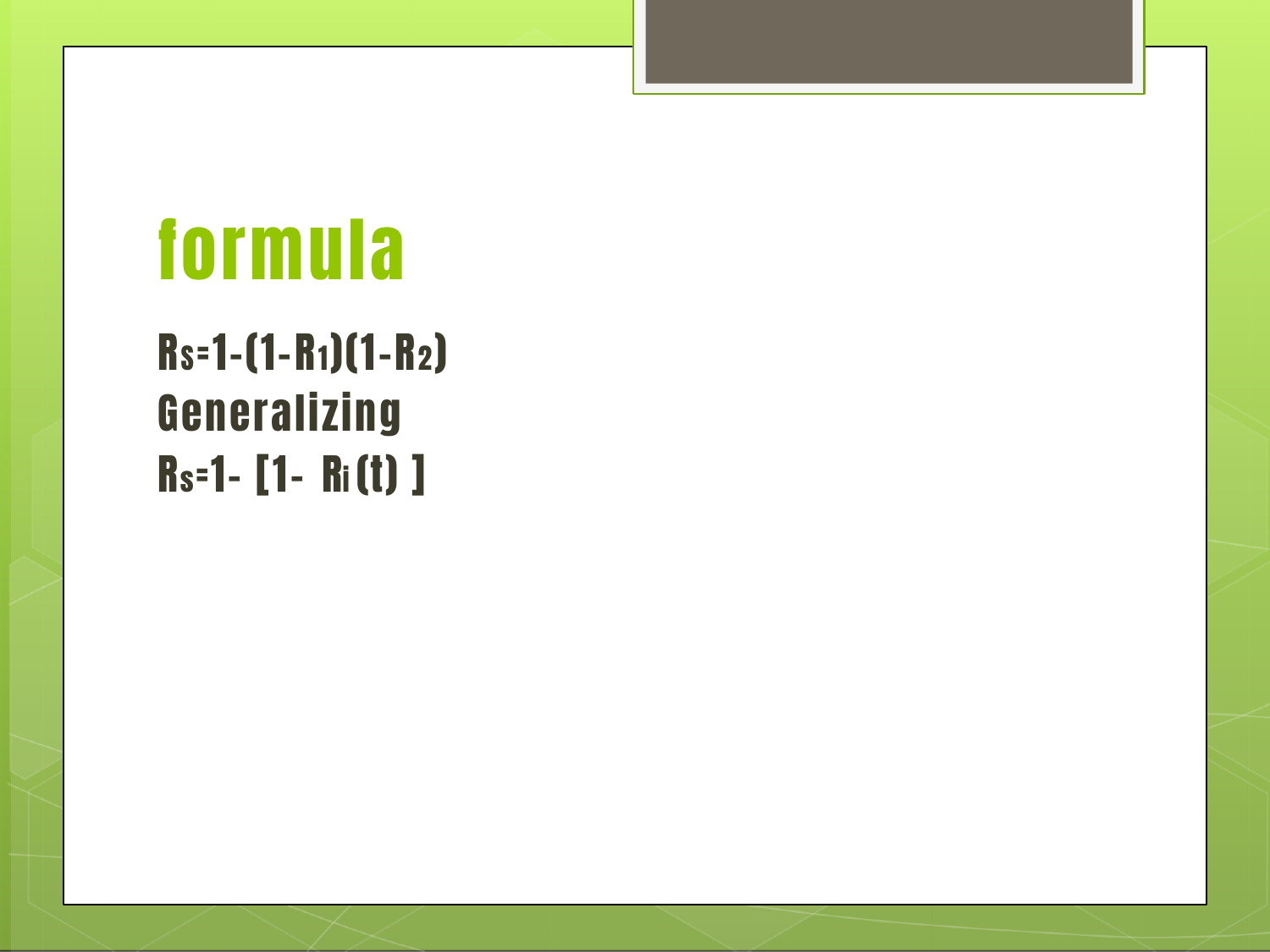

# formula
RS=1-(1-R1)(1-R2)
Generalizing
Rs=1- [1- Ri (t) ]